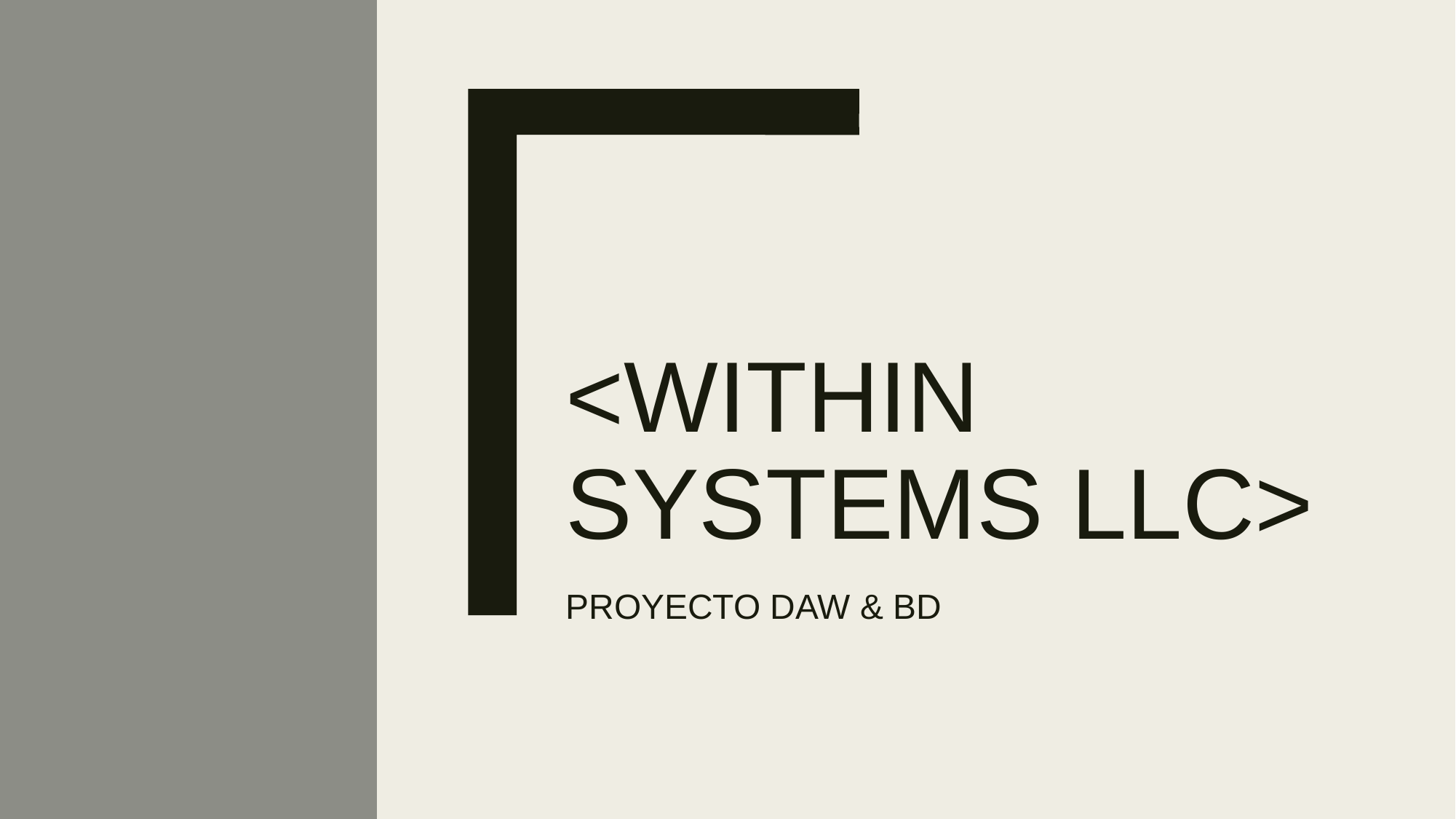

# <Within systems llc>
PROYECTO DAW & BD